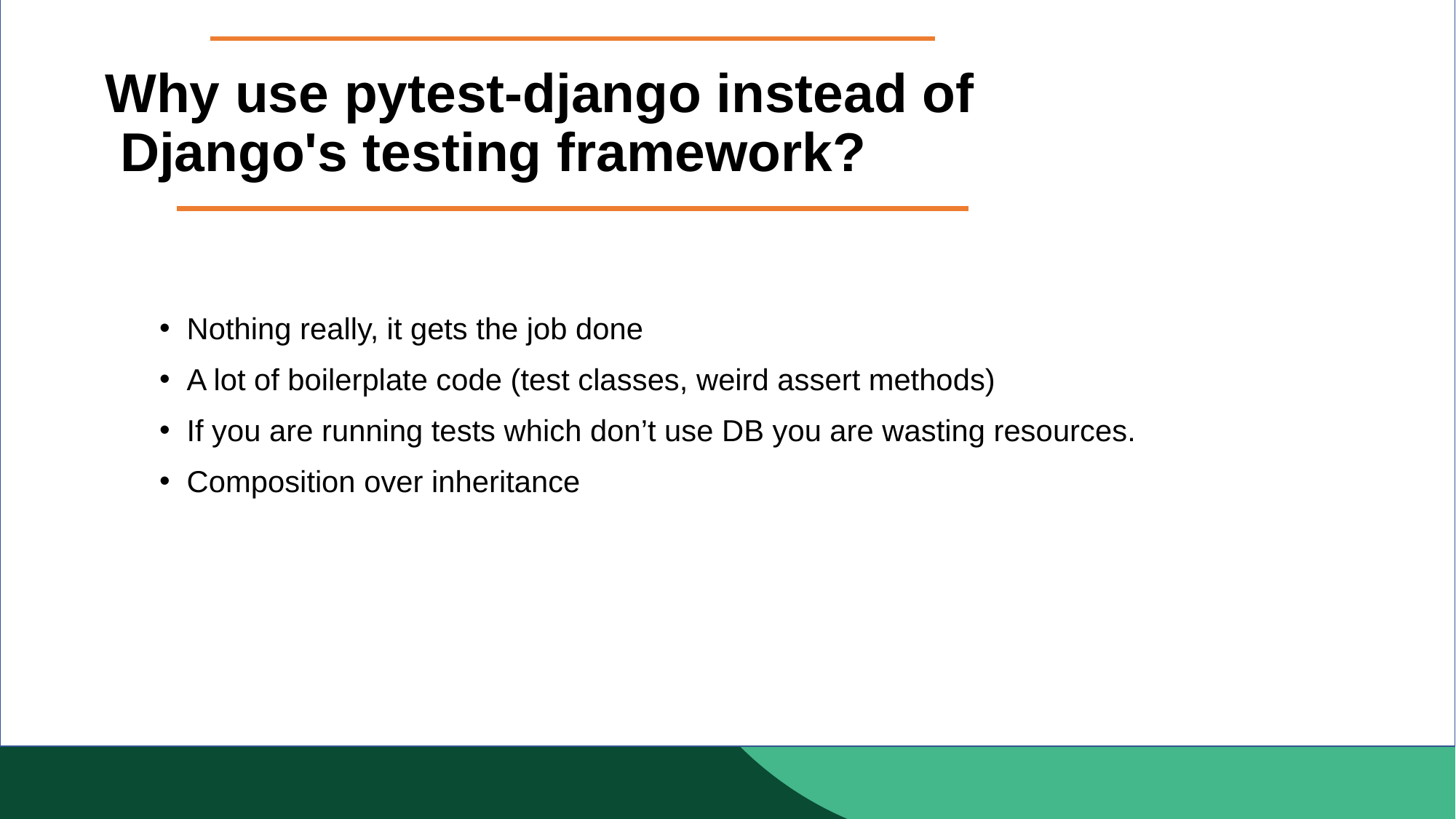

Why use pytest-django instead of
 Django's testing framework?

Nothing really, it gets the job done
A lot of boilerplate code (test classes, weird assert methods)
If you are running tests which don’t use DB you are wasting resources.
Composition over inheritance